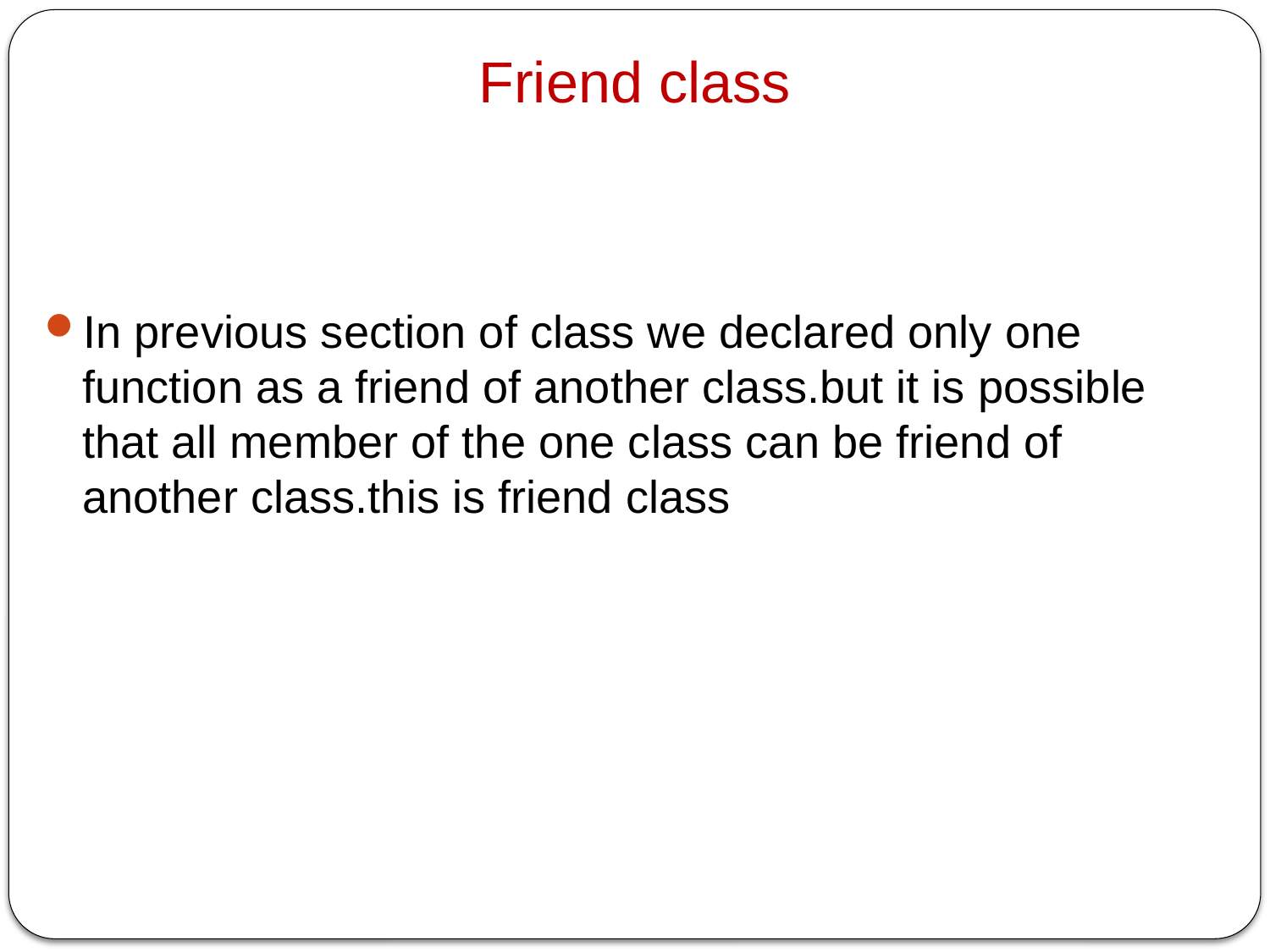

# Friend class
In previous section of class we declared only one function as a friend of another class.but it is possible that all member of the one class can be friend of another class.this is friend class